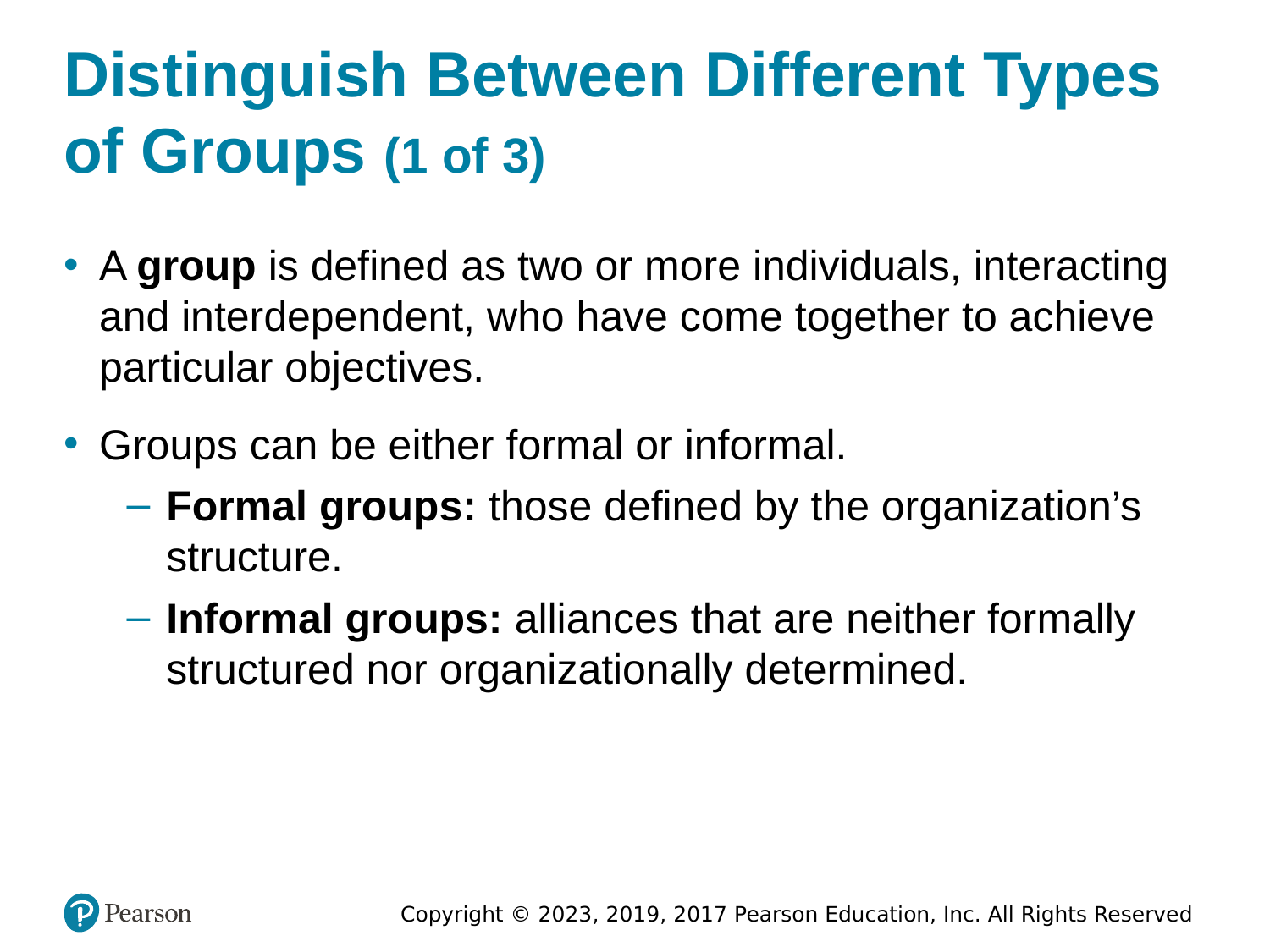

# Distinguish Between Different Types of Groups (1 of 3)
A group is defined as two or more individuals, interacting and interdependent, who have come together to achieve particular objectives.
Groups can be either formal or informal.
Formal groups: those defined by the organization’s structure.
Informal groups: alliances that are neither formally structured nor organizationally determined.